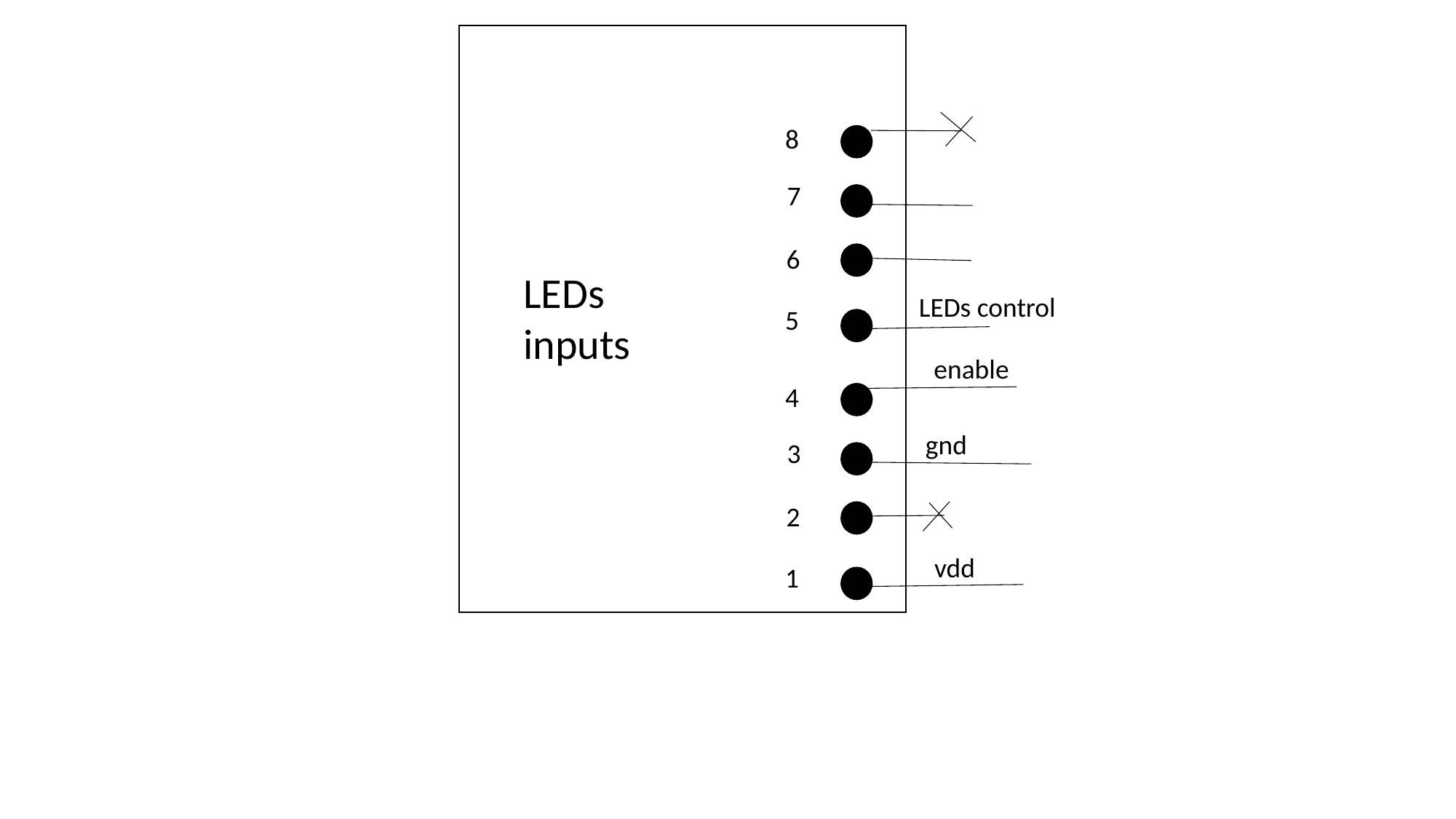

8

7

6

LEDs inputs
LEDs control
5

enable
4

gnd
3

2

vdd
1